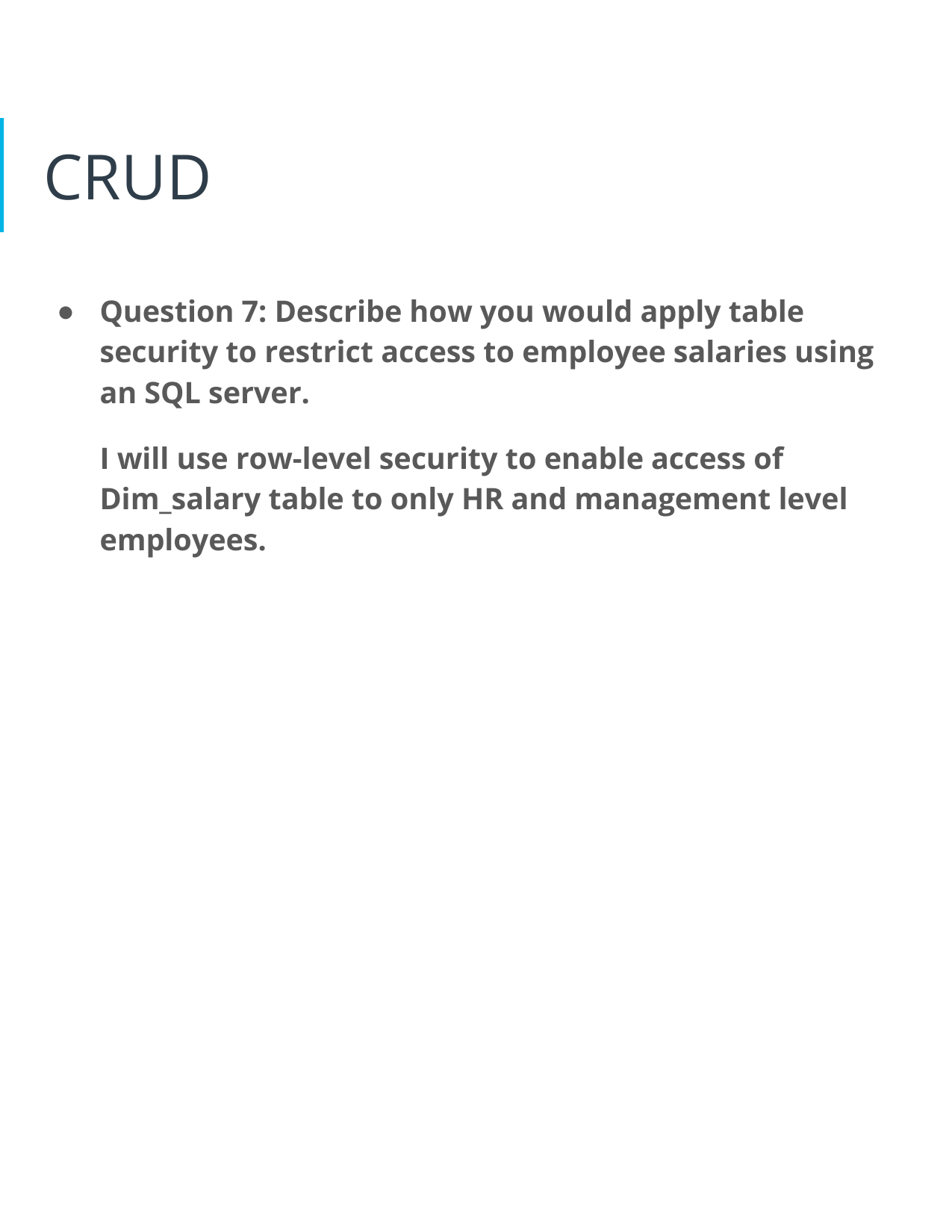

# CRUD
Question 7: Describe how you would apply table security to restrict access to employee salaries using an SQL server.
I will use row-level security to enable access of Dim_salary table to only HR and management level employees.